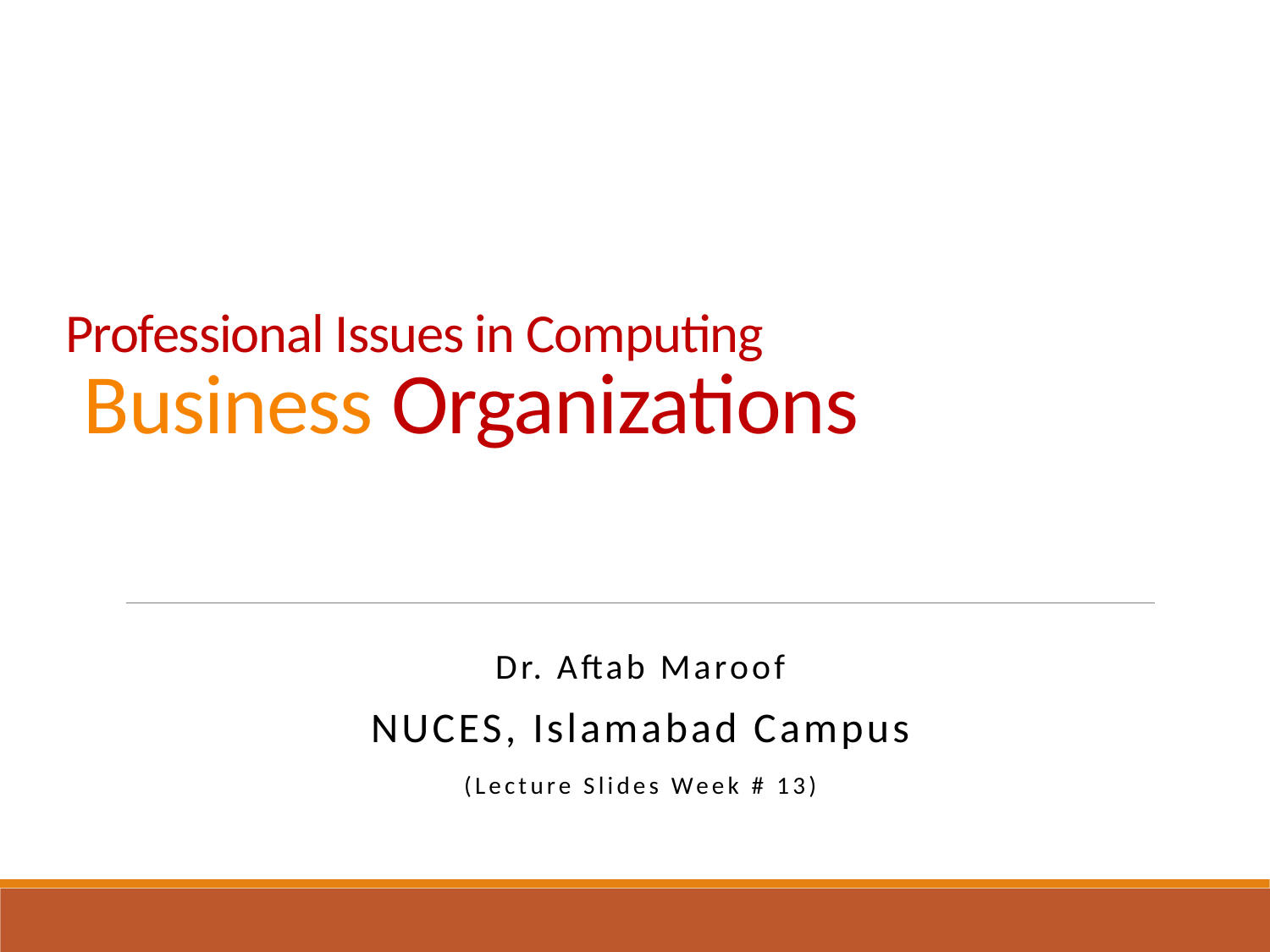

# Professional Issues in Computing Business Organizations
Dr. Aftab Maroof
NUCES, Islamabad Campus
(Lecture Slides Week # 13)